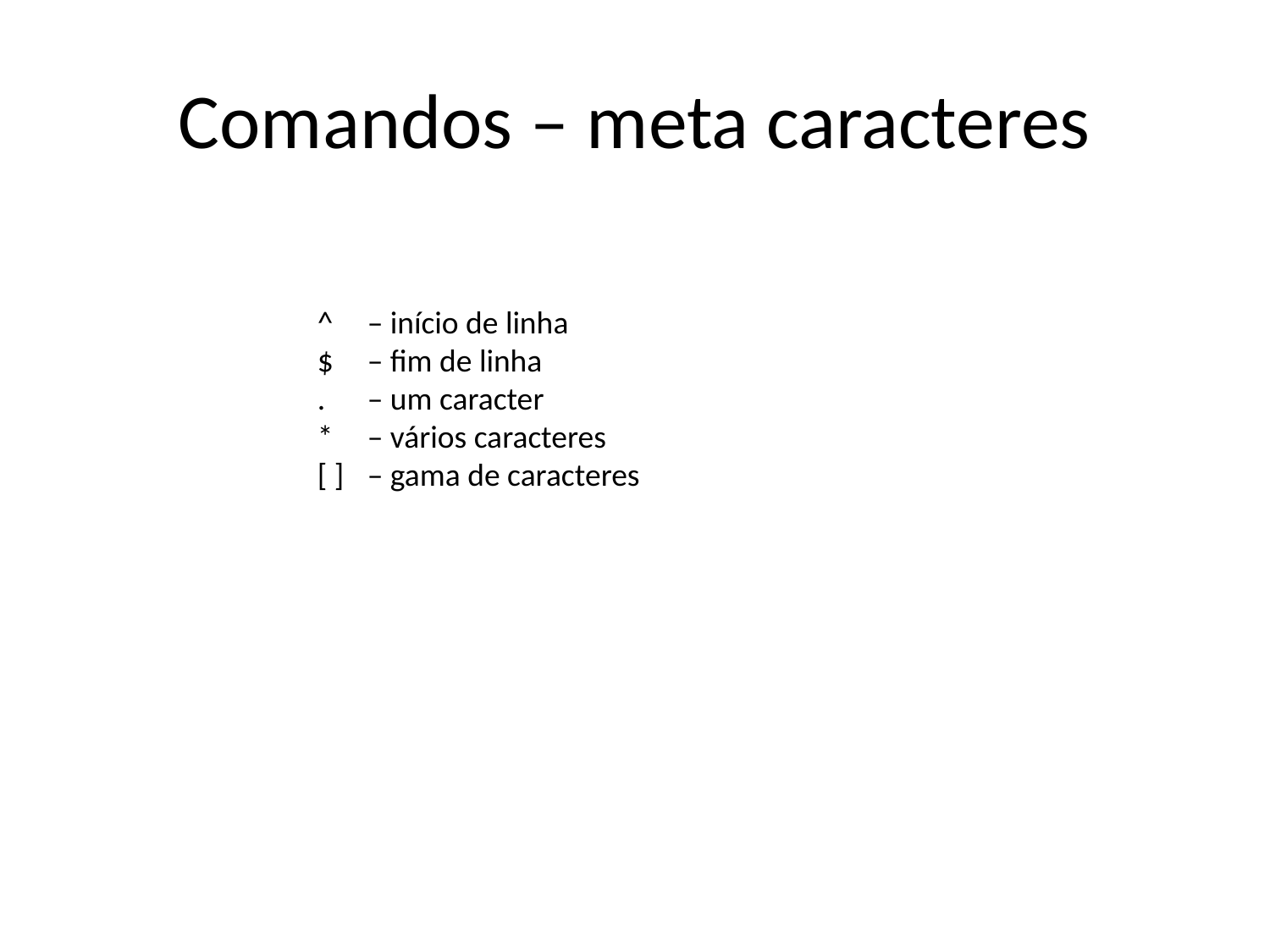

# Comandos – meta caracteres
^	– início de linha
$	– fim de linha
. 	– um caracter
*	– vários caracteres
[ ] 	– gama de caracteres